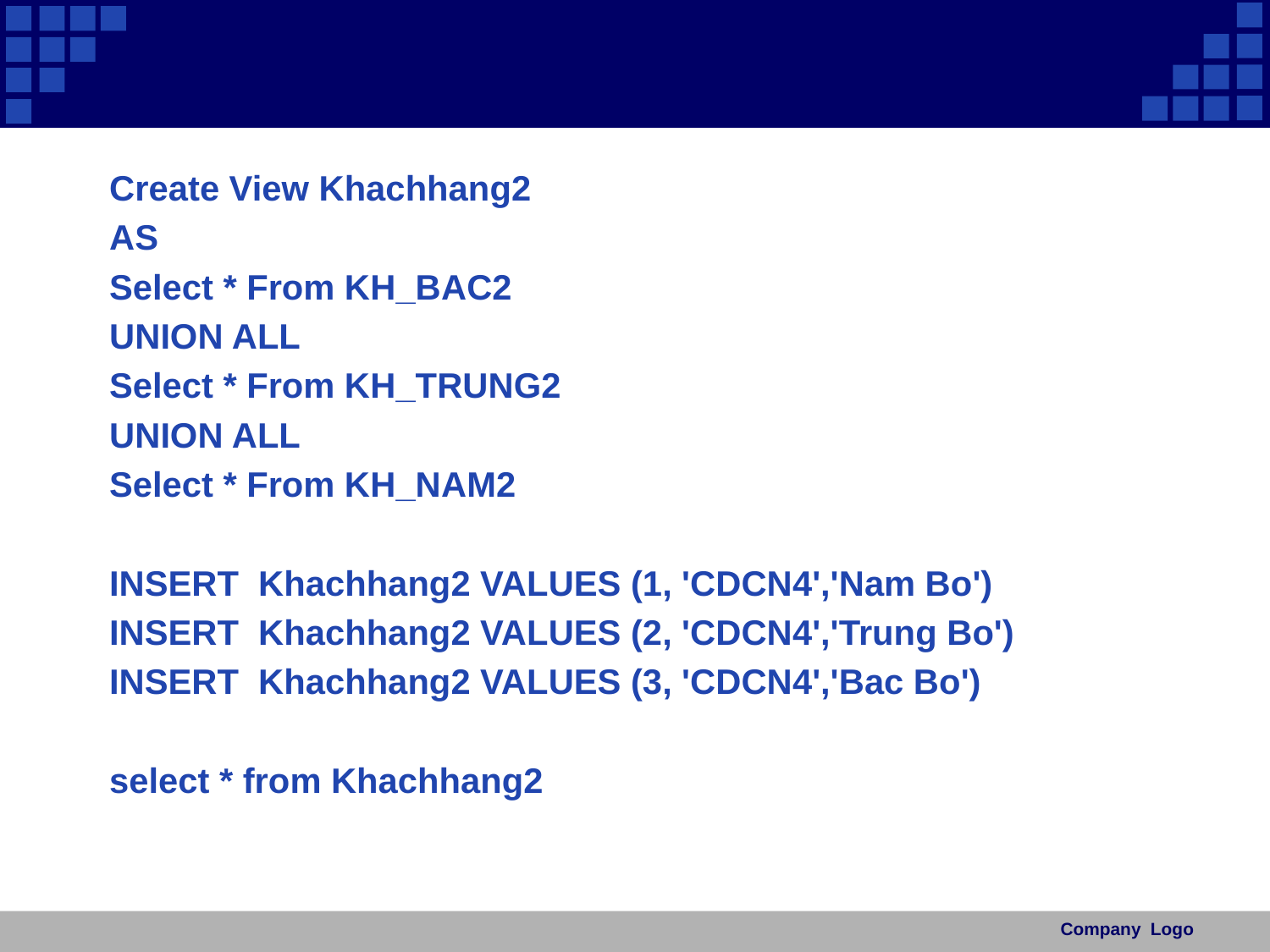

#
Create View Khachhang2
AS
Select * From KH_BAC2
UNION ALL
Select * From KH_TRUNG2
UNION ALL
Select * From KH_NAM2

INSERT  Khachhang2 VALUES (1, 'CDCN4','Nam Bo')
INSERT  Khachhang2 VALUES (2, 'CDCN4','Trung Bo')
INSERT  Khachhang2 VALUES (3, 'CDCN4','Bac Bo')

select * from Khachhang2

Company  Logo